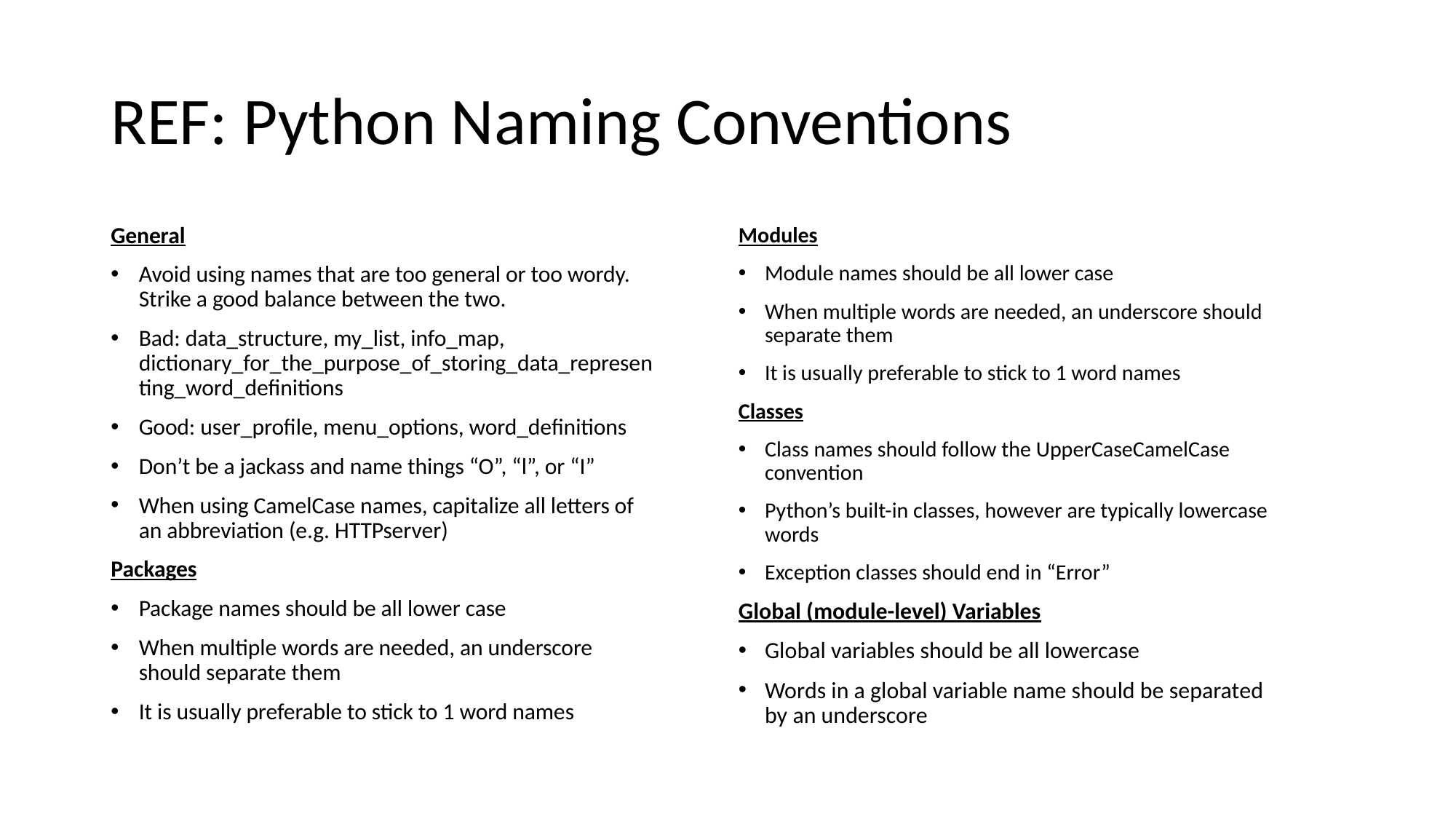

# REF: Python Naming Conventions
General
Avoid using names that are too general or too wordy. Strike a good balance between the two.
Bad: data_structure, my_list, info_map, dictionary_for_the_purpose_of_storing_data_representing_word_definitions
Good: user_profile, menu_options, word_definitions
Don’t be a jackass and name things “O”, “l”, or “I”
When using CamelCase names, capitalize all letters of an abbreviation (e.g. HTTPserver)
Packages
Package names should be all lower case
When multiple words are needed, an underscore should separate them
It is usually preferable to stick to 1 word names
Modules
Module names should be all lower case
When multiple words are needed, an underscore should separate them
It is usually preferable to stick to 1 word names
Classes
Class names should follow the UpperCaseCamelCase convention
Python’s built-in classes, however are typically lowercase words
Exception classes should end in “Error”
Global (module-level) Variables
Global variables should be all lowercase
Words in a global variable name should be separated by an underscore